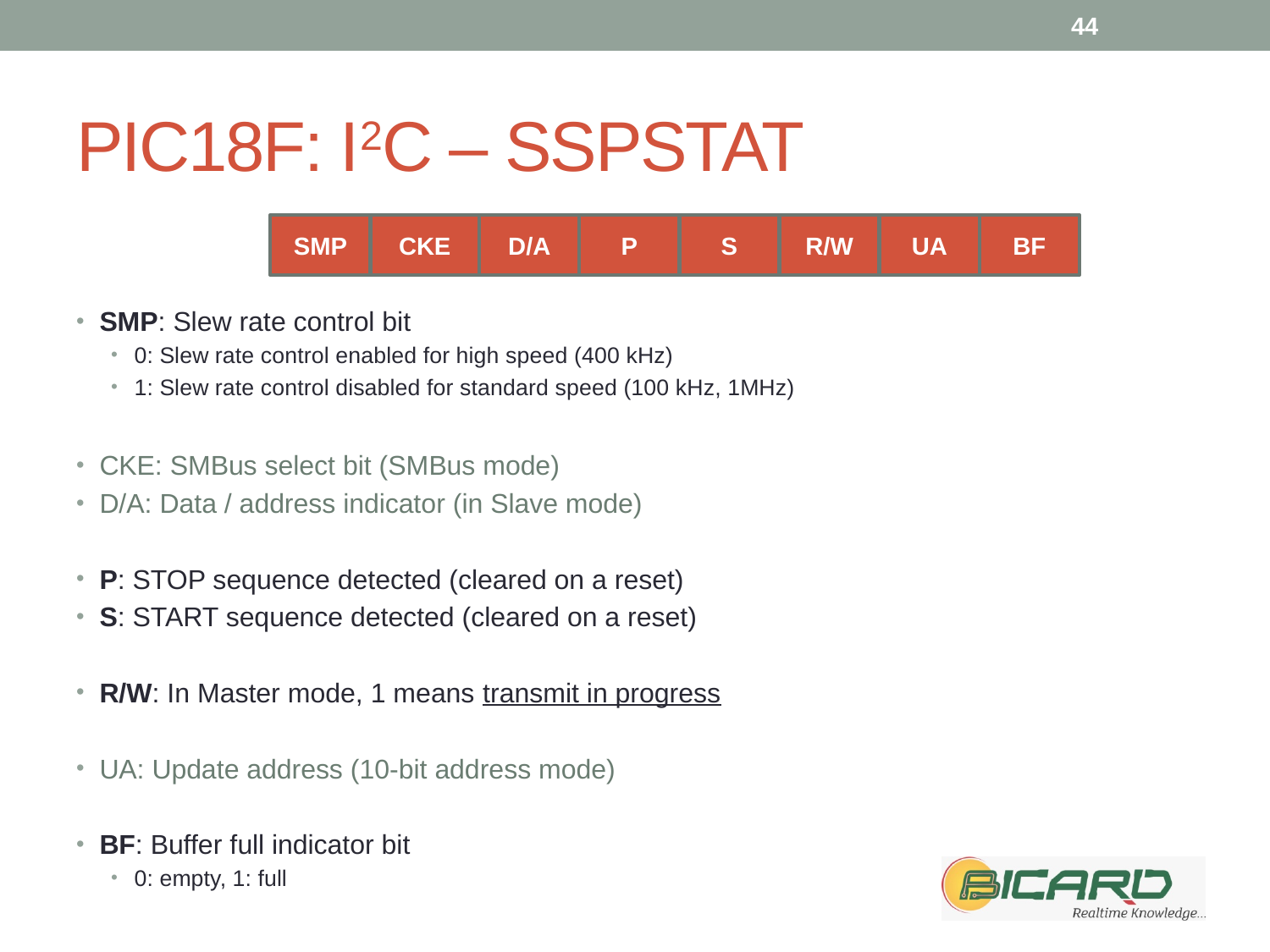

44
# PIC18F: I2C – SSPSTAT
SMP
CKE
D/A
P
S
R/W
UA
BF

SMP: Slew rate control bit
0: Slew rate control enabled for high speed (400 kHz)
1: Slew rate control disabled for standard speed (100 kHz, 1MHz)

CKE: SMBus select bit (SMBus mode)
D/A: Data / address indicator (in Slave mode)

P: STOP sequence detected (cleared on a reset)
S: START sequence detected (cleared on a reset)

R/W: In Master mode, 1 means transmit in progress

UA: Update address (10-bit address mode)

BF: Buffer full indicator bit
0: empty, 1: full